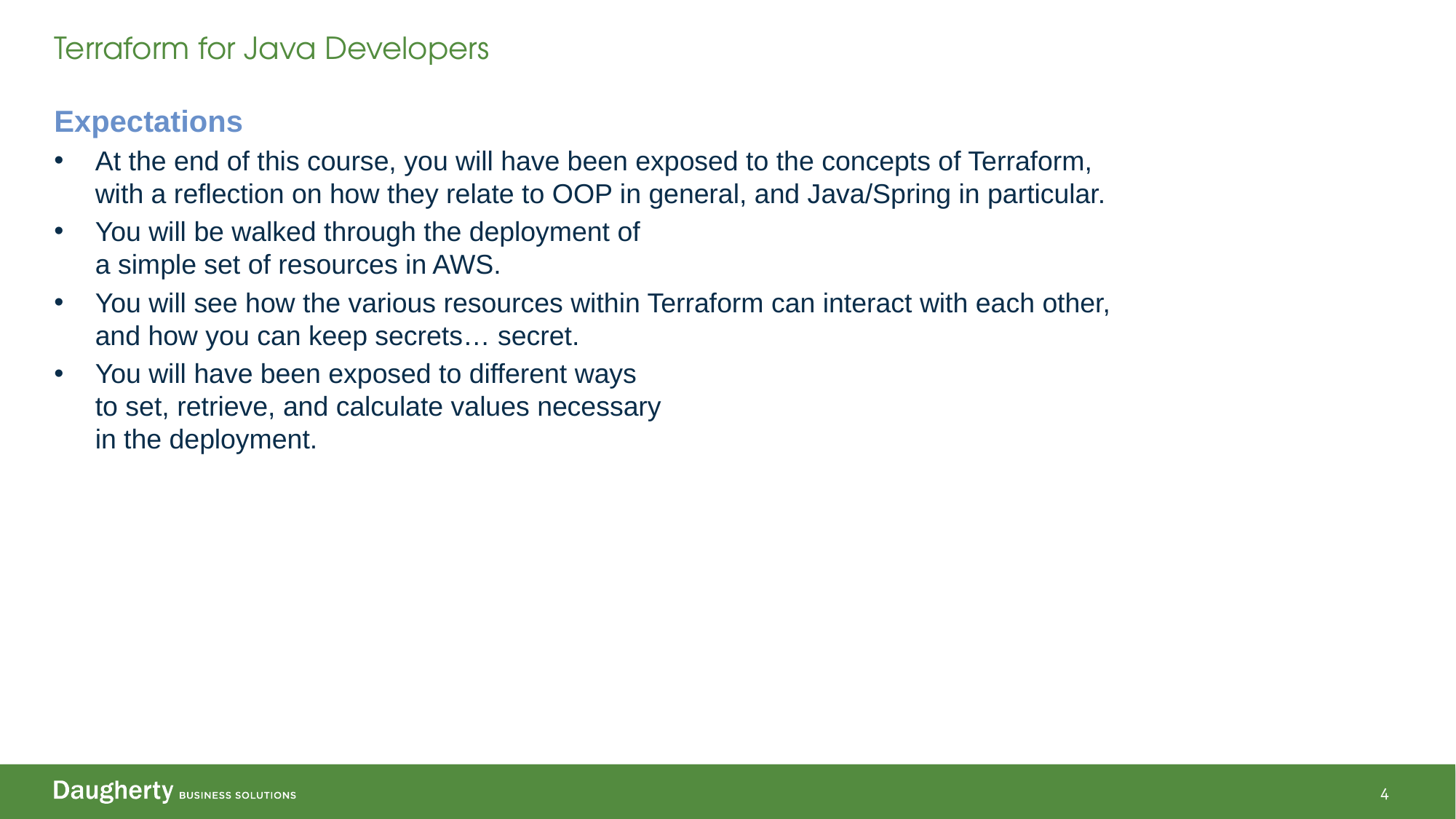

# Terraform for Java Developers
Expectations
At the end of this course, you will have been exposed to the concepts of Terraform, with a reflection on how they relate to OOP in general, and Java/Spring in particular.
You will be walked through the deployment of
a simple set of resources in AWS.
You will see how the various resources within Terraform can interact with each other, and how you can keep secrets… secret.
You will have been exposed to different ways
to set, retrieve, and calculate values necessary
in the deployment.
4